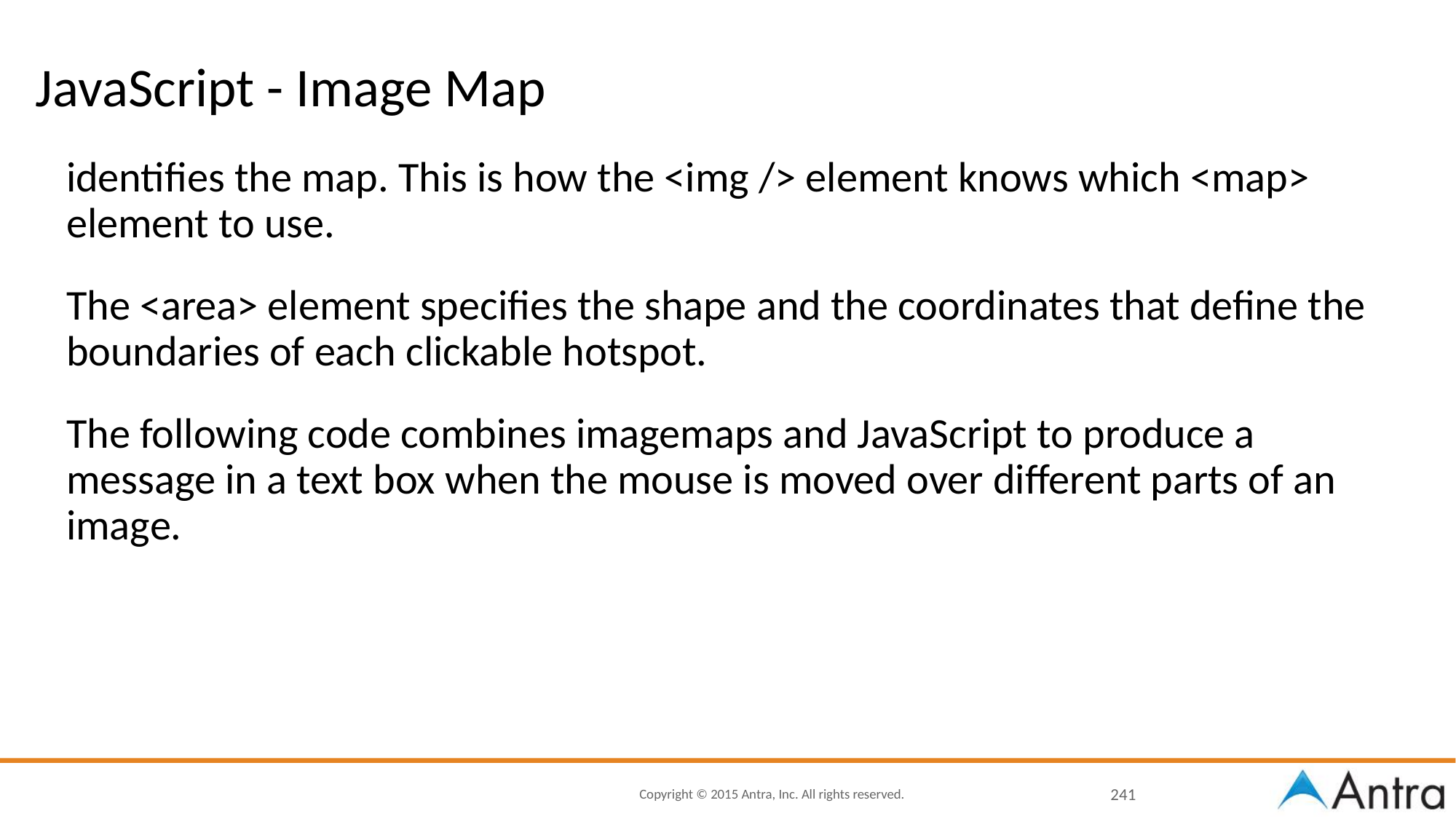

# JavaScript - Image Map
identifies the map. This is how the <img /> element knows which <map> element to use.
The <area> element specifies the shape and the coordinates that define the boundaries of each clickable hotspot.
The following code combines imagemaps and JavaScript to produce a message in a text box when the mouse is moved over different parts of an image.
241